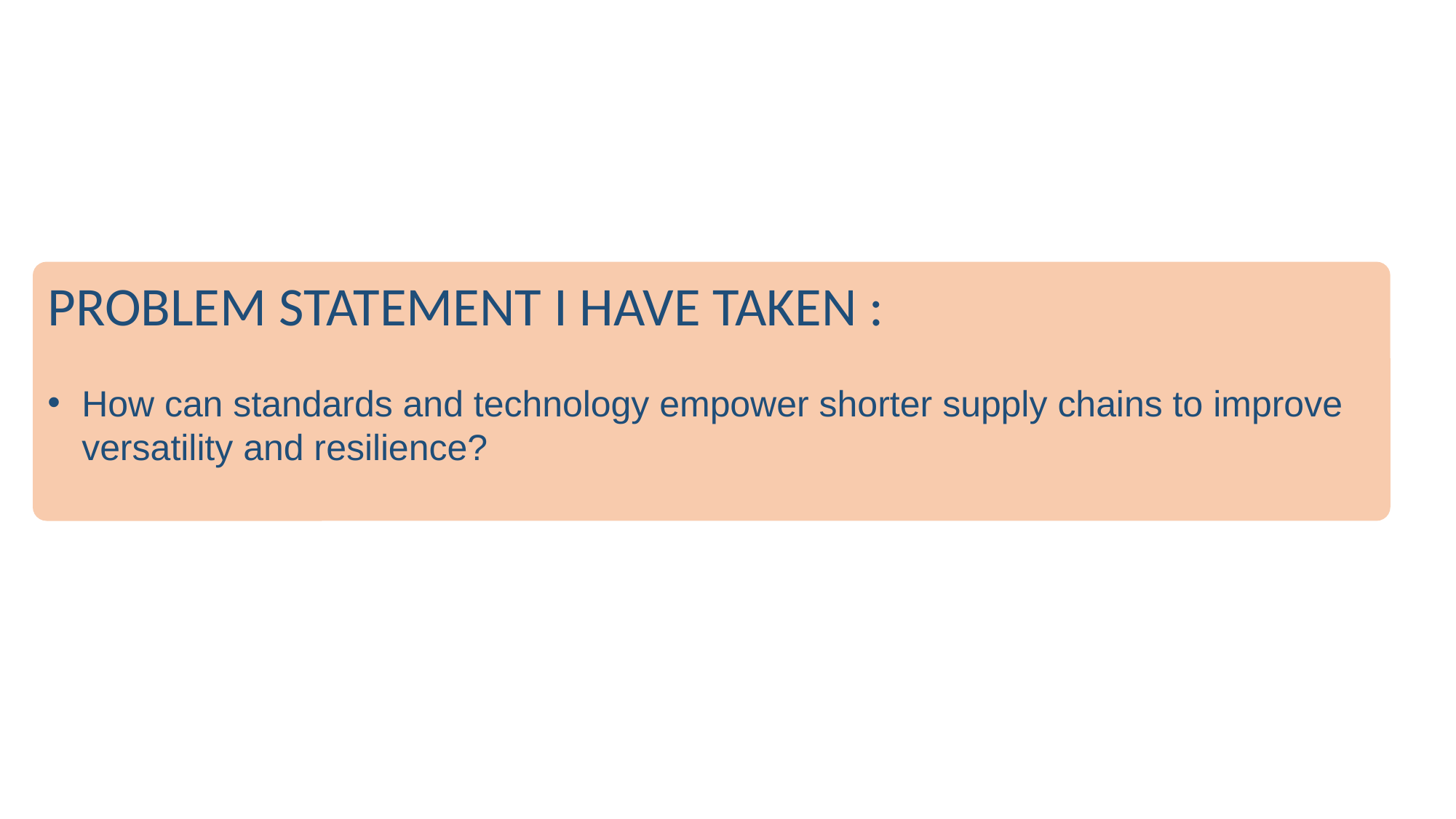

PROBLEM STATEMENT I HAVE TAKEN :

How can standards and technology empower shorter supply chains to improve versatility and resilience?